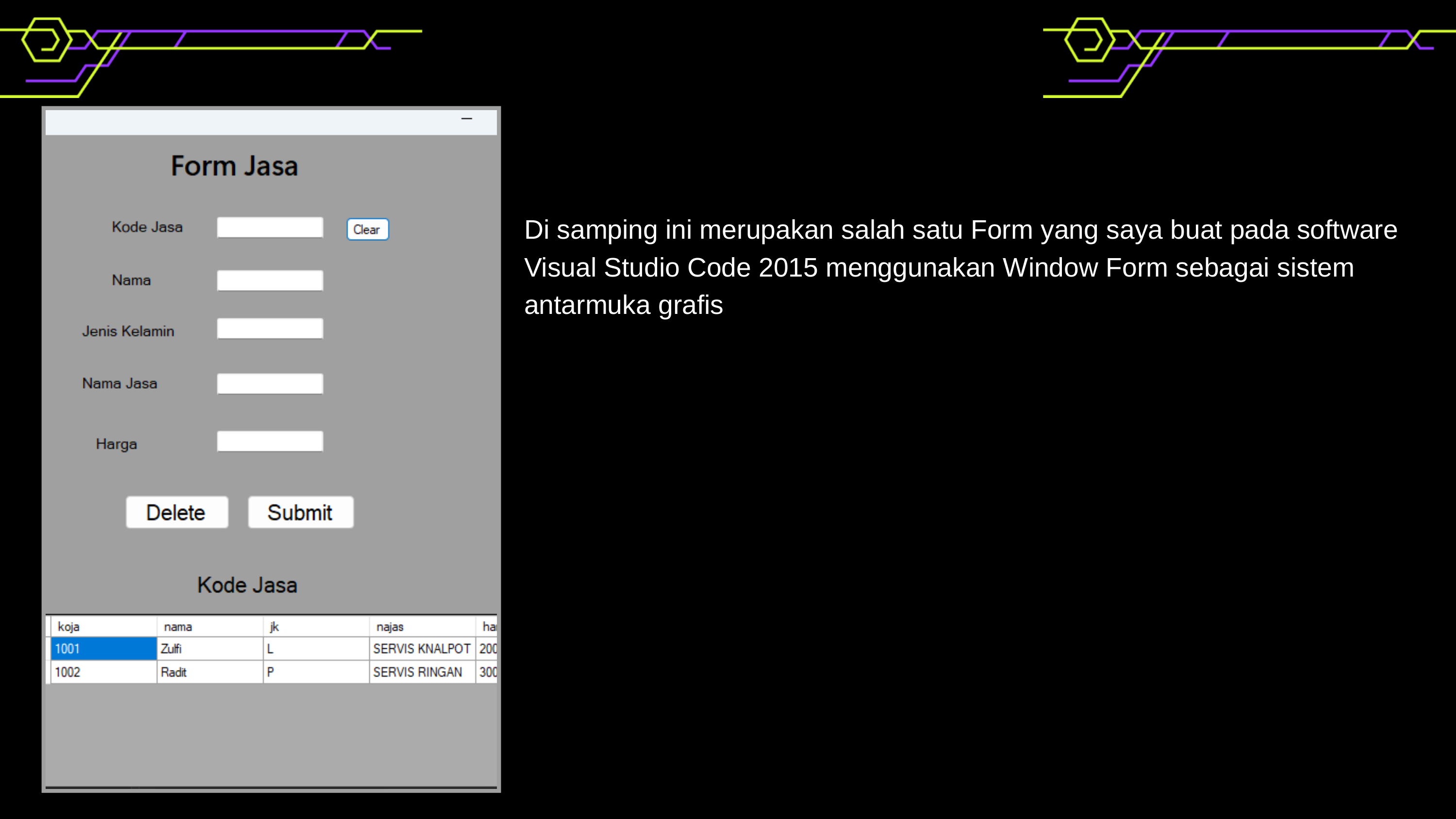

Di samping ini merupakan salah satu Form yang saya buat pada software Visual Studio Code 2015 menggunakan Window Form sebagai sistem antarmuka grafis